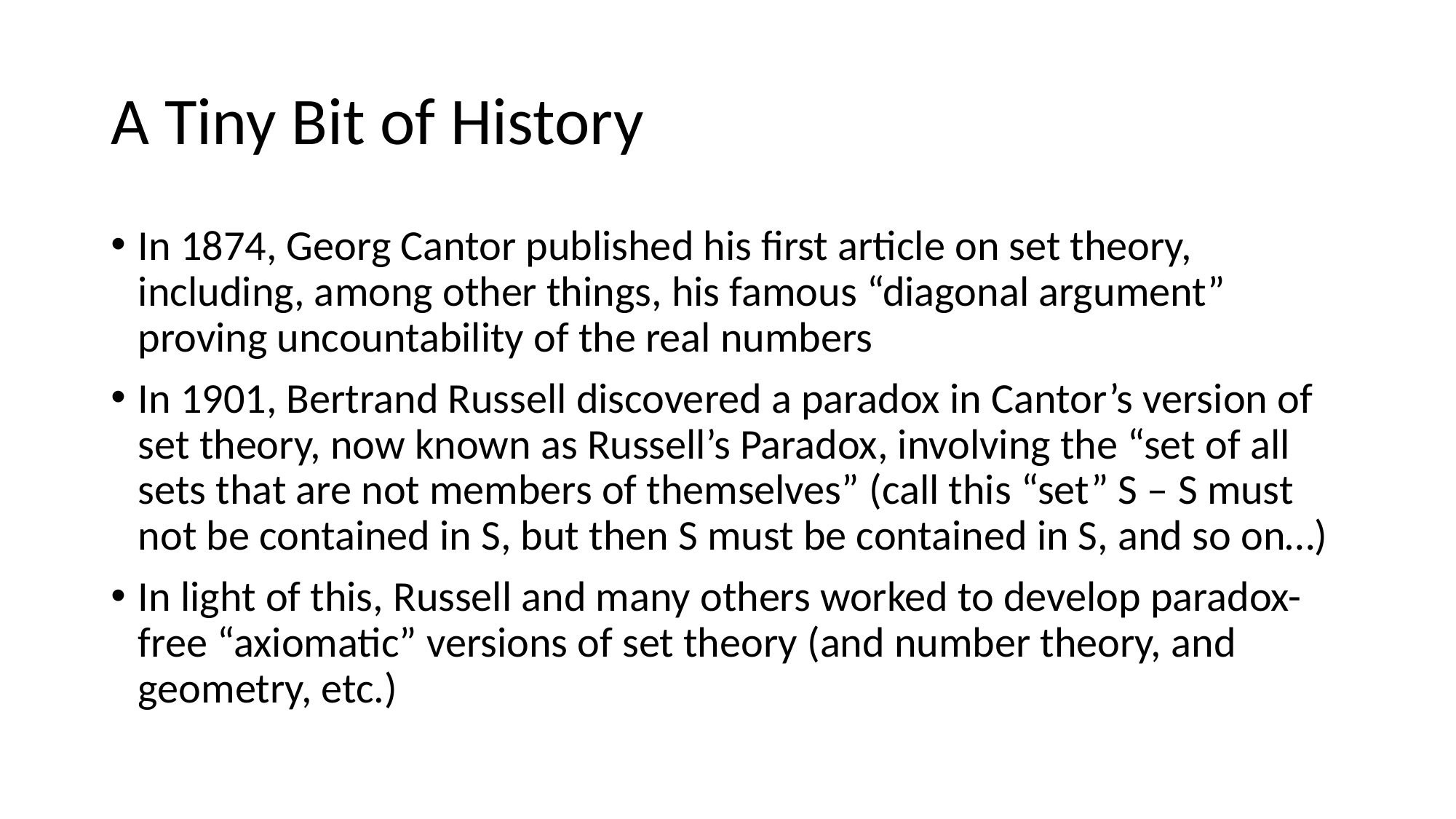

# A Tiny Bit of History
In 1874, Georg Cantor published his first article on set theory, including, among other things, his famous “diagonal argument” proving uncountability of the real numbers
In 1901, Bertrand Russell discovered a paradox in Cantor’s version of set theory, now known as Russell’s Paradox, involving the “set of all sets that are not members of themselves” (call this “set” S – S must not be contained in S, but then S must be contained in S, and so on…)
In light of this, Russell and many others worked to develop paradox-free “axiomatic” versions of set theory (and number theory, and geometry, etc.)